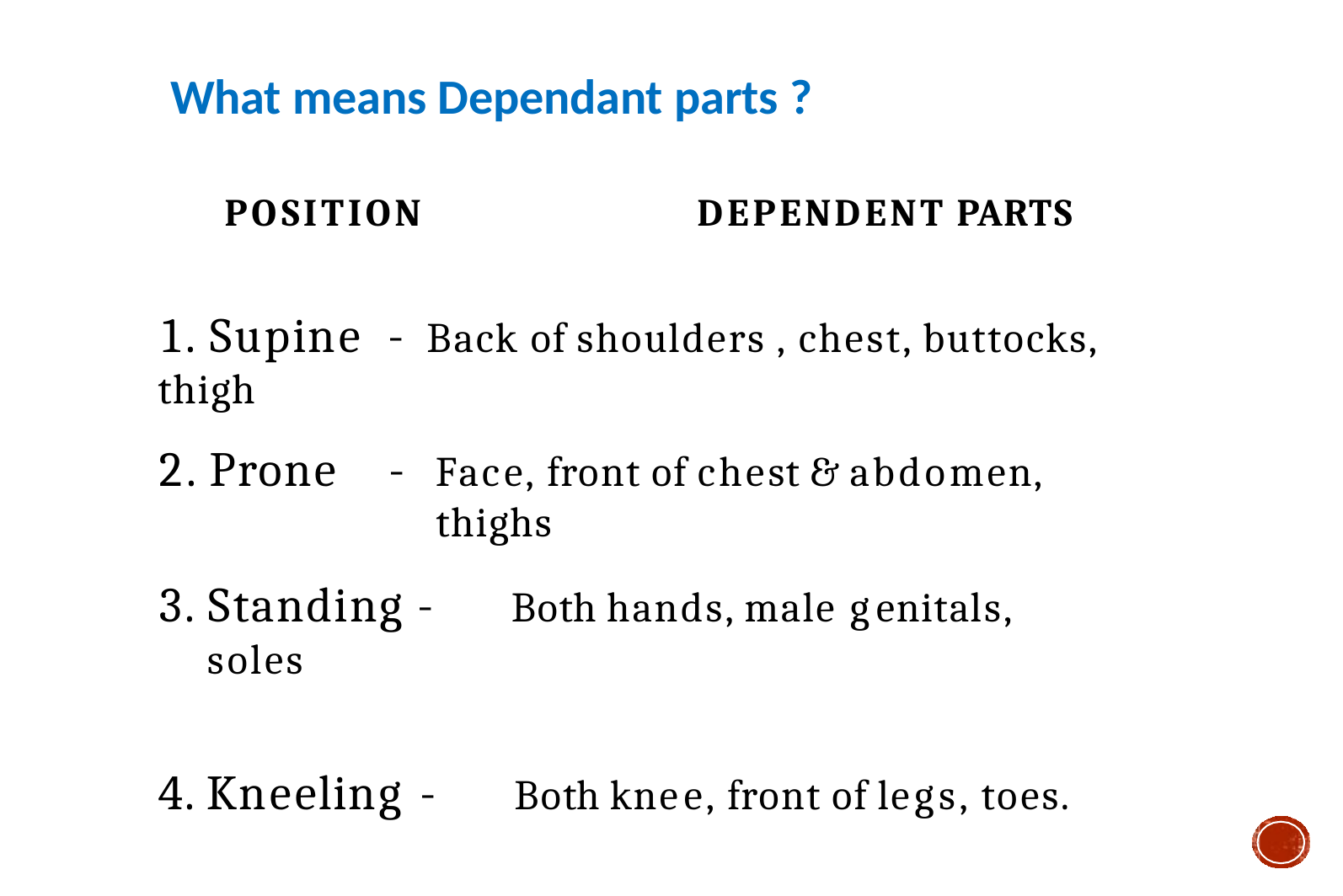

# What means Dependant parts ?
POSITION	DEPENDENT PARTS

1. Supine	-	Back of shoulders , chest, buttocks, thigh
2. Prone	-
Face, front of chest & abdomen, thighs
Standing -	Both hands, male genitals, soles

Kneeling -	Both knee, front of legs, toes.